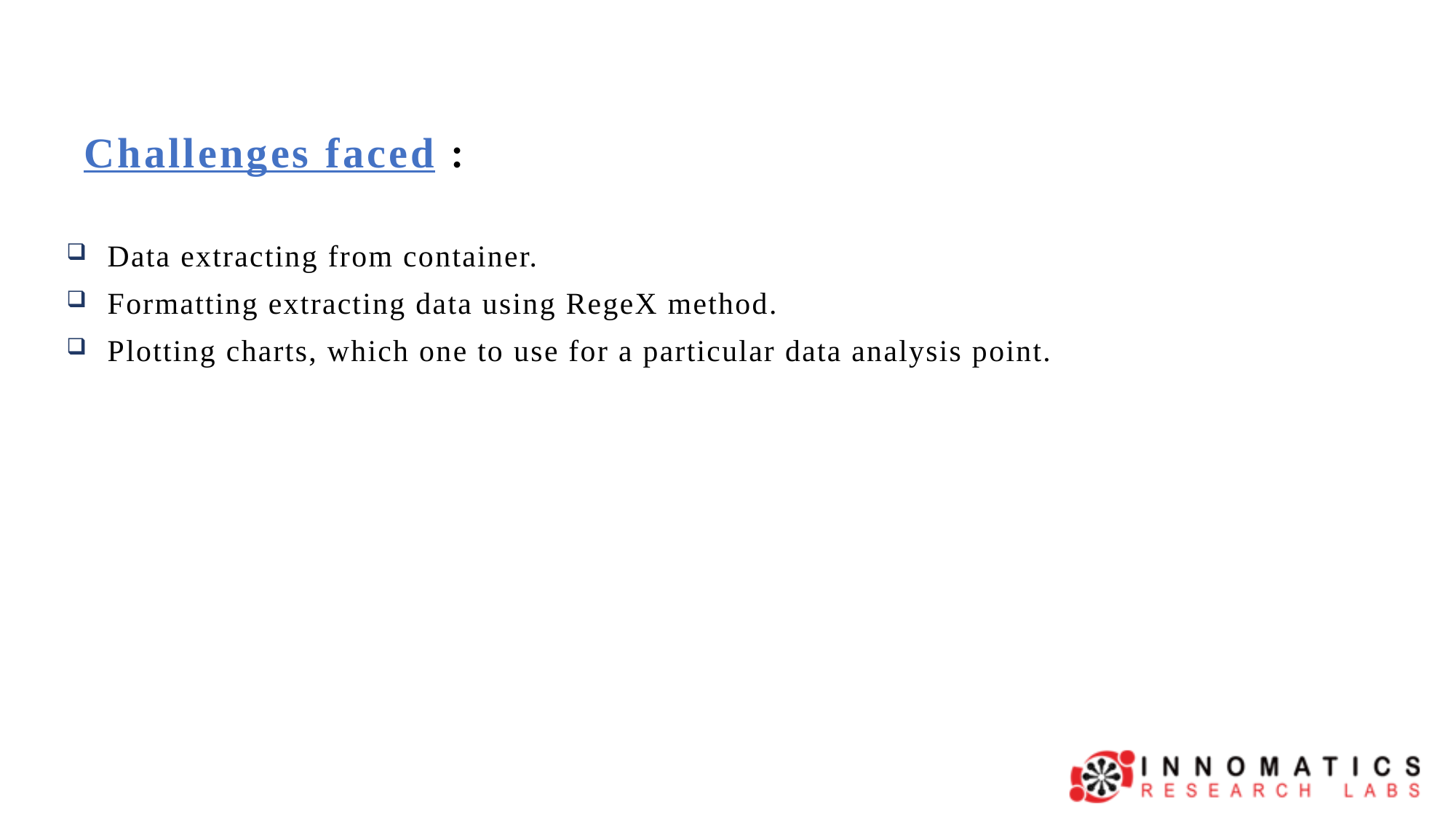

Challenges faced :

Data extracting from container.
Formatting extracting data using RegeX method.
Plotting charts, which one to use for a particular data analysis point.